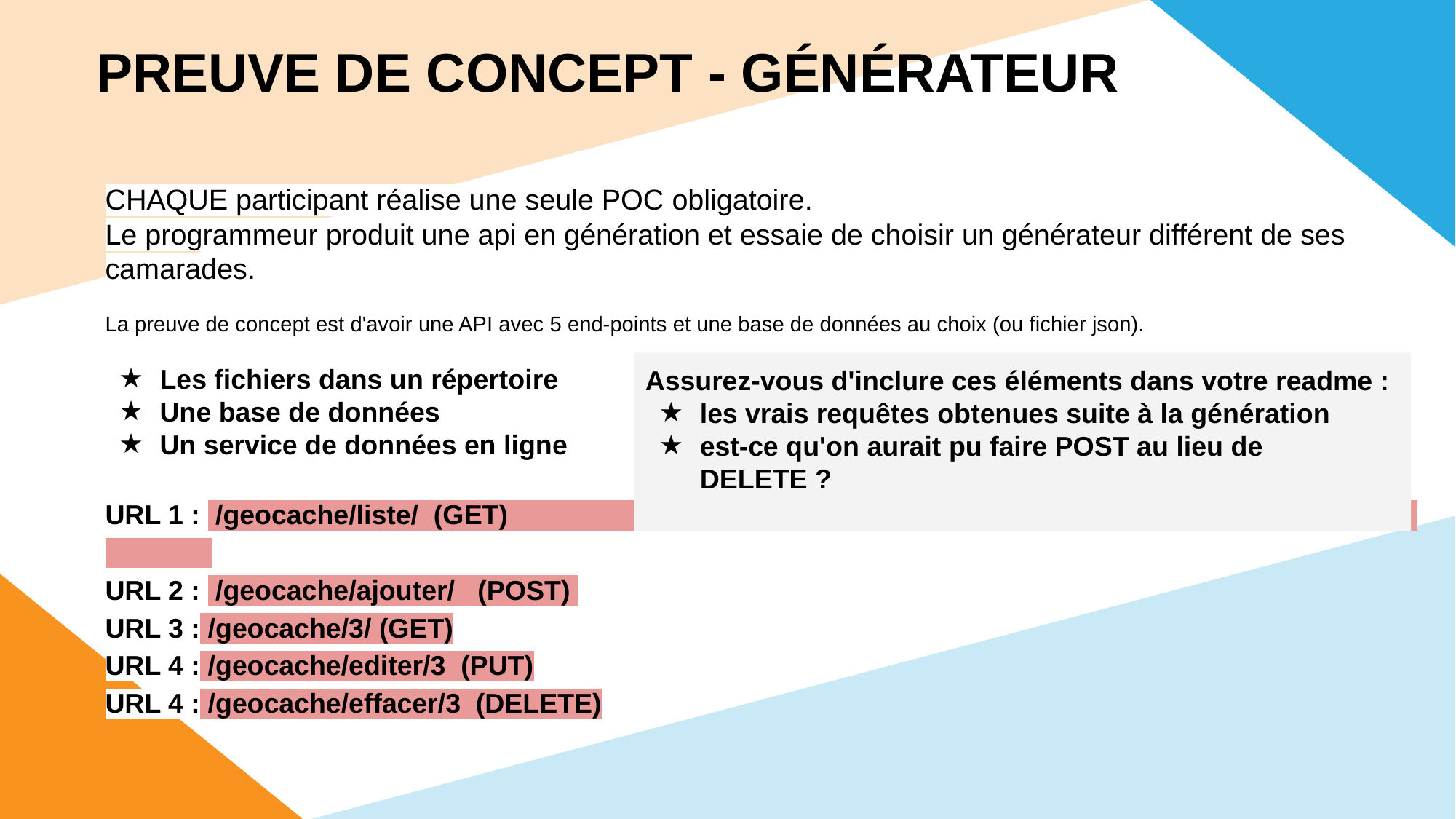

PREUVE DE CONCEPT - GÉNÉRATEUR
CHAQUE participant réalise une seule POC obligatoire.
Le programmeur produit une api en génération et essaie de choisir un générateur différent de ses camarades.

La preuve de concept est d'avoir une API avec 5 end-points et une base de données au choix (ou fichier json).

Les fichiers dans un répertoire
Une base de données
Un service de données en ligne

URL 1 :  /geocache/liste/  (GET)
URL 2 :  /geocache/ajouter/   (POST)
URL 3 : /geocache/3/ (GET)
URL 4 : /geocache/editer/3  (PUT)
URL 4 : /geocache/effacer/3  (DELETE)

Assurez-vous d'inclure ces éléments dans votre readme :
les vrais requêtes obtenues suite à la génération
est-ce qu'on aurait pu faire POST au lieu de DELETE ?